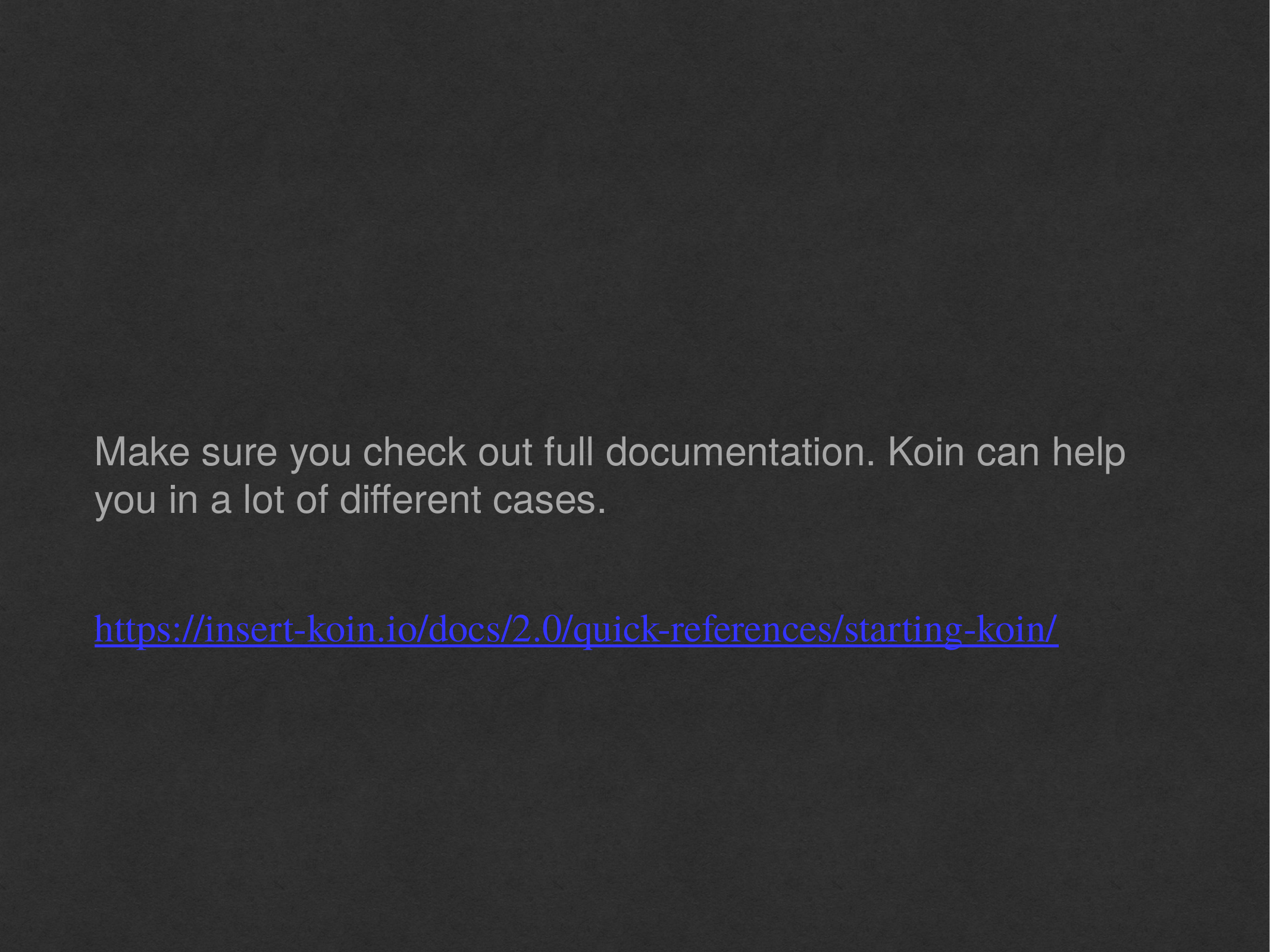

Make sure you check out full documentation. Koin can help you in a lot of different cases.

https://insert-koin.io/docs/2.0/quick-references/starting-koin/